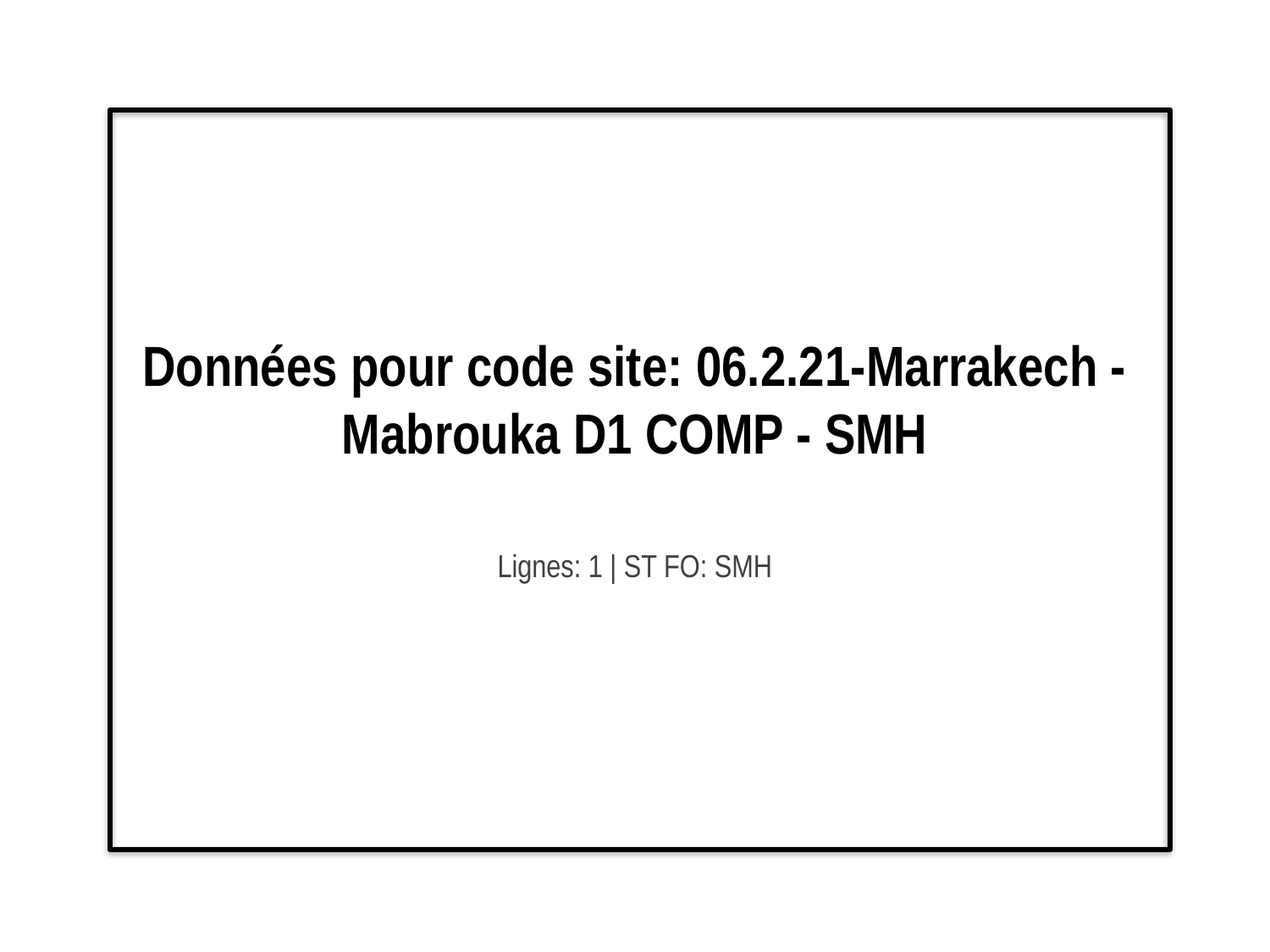

# Données pour code site: 06.2.21-Marrakech - Mabrouka D1 COMP - SMH
Lignes: 1 | ST FO: SMH